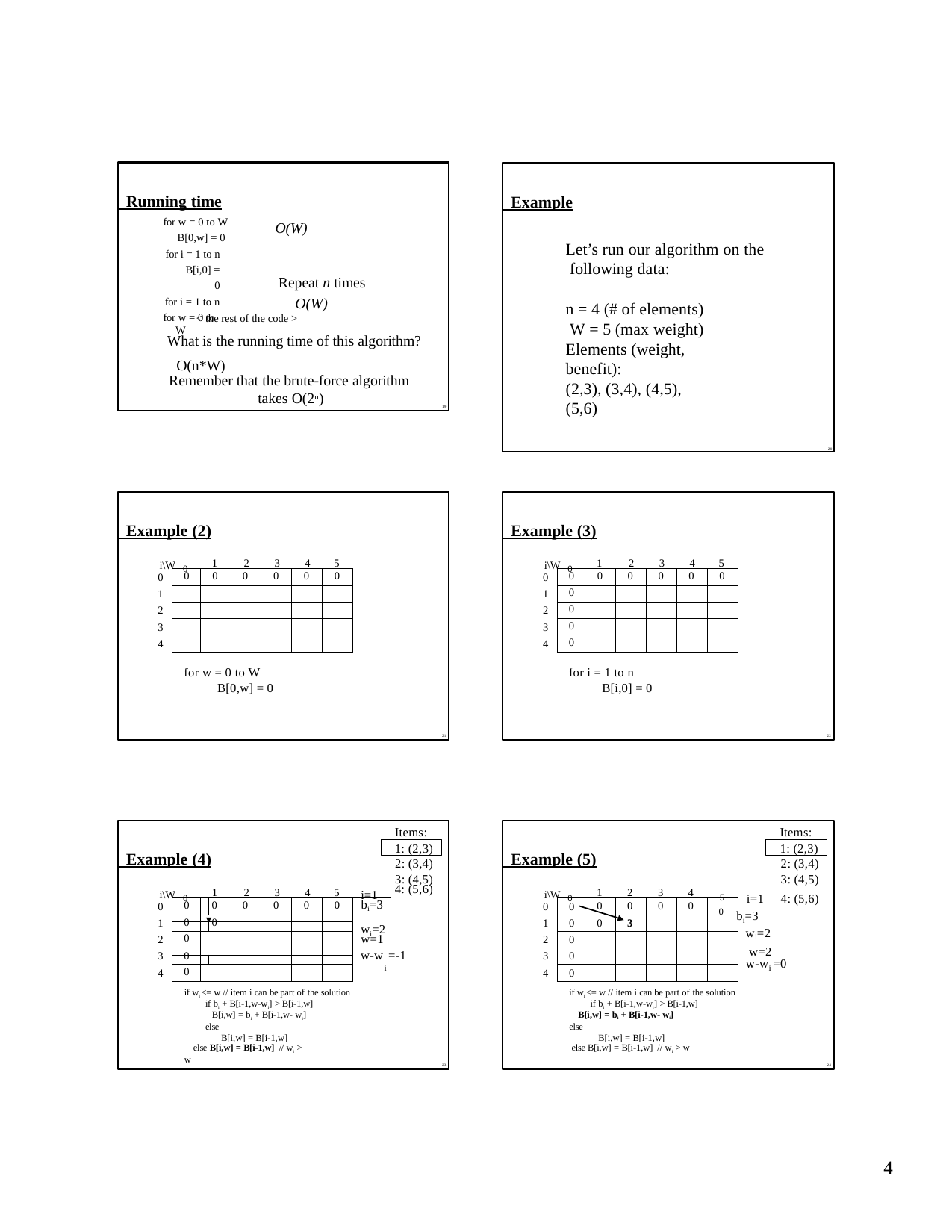

Example

Let’s run our algorithm on the  following data:

n = 4 (# of elements)  W = 5 (max weight)
Elements (weight, benefit):
(2,3), (3,4), (4,5), (5,6)

20
  Running time
for w = 0 to W
O(W)
B[0,w] = 0
for i = 1 to n  B[i,0] = 0
for i = 1 to n
for w = 0 to W
Repeat n times
O(W)
< the rest of the code >
What is the running time of this algorithm?  O(n*W)
Remember that the brute-force algorithm
takes O(2n)
19

  Example (2)
  Example (3)
i\W 0
i\W 0
1	2	3	4
5
1	2	3	4
5
0
1
2
3
4
0
1
2
3
4
| 0 | 0 | 0 | 0 | 0 | 0 |
| --- | --- | --- | --- | --- | --- |
|  |  |  |  |  |  |
|  |  |  |  |  |  |
|  |  |  |  |  |  |
|  |  |  |  |  |  |
| 0 | 0 | 0 | 0 | 0 | 0 |
| --- | --- | --- | --- | --- | --- |
| 0 |  |  |  |  |  |
| 0 |  |  |  |  |  |
| 0 |  |  |  |  |  |
| 0 |  |  |  |  |  |
for w = 0 to W
B[0,w] = 0
for i = 1 to n
B[i,0] = 0
21
22

Items:
Items:
1: (2,3)
1: (2,3)
  Example (4)
  Example (5)
i\W 0
2: (3,4)
3: (4,5)
2: (3,4)
3: (4,5)
5	i=1	4: (5,6)
0 bi=3  wi=2  w=2
i\W 0
1	2	3	4
0	0	0	0
0	3
1	2	3	4
5
i=1
|  |  |  |  |  |  |  |  | 4: (5,6) |
| --- | --- | --- | --- | --- | --- | --- | --- | --- |
| 0 |  | 0 | 0 | 0 | 0 | 0 | bi=3 |  |
|  |  |  |  |  |  |  |  |  |
| 0 |  | 0 |  |  |  |  |  |  |
| 0 |  |  |  |  |  |  | w=1 |  |
|  |  |  |  |  |  |  |  |  |
| 0 |  |  |  |  |  |  | w-w =-1 |  |
| 0 |  |  |  |  |  |  | i |  |
0
1
2
3
4
0	0
1	0
2	0
3	0
4	0

wi=2
w-w =0
i
if wi <= w // item i can be part of the solution  if bi + B[i-1,w-wi] > B[i-1,w]
B[i,w] = bi + B[i-1,w- wi]  else
B[i,w] = B[i-1,w]
else B[i,w] = B[i-1,w] // wi > w
if wi <= w // item i can be part of the solution  if bi + B[i-1,w-wi] > B[i-1,w]
B[i,w] = bi + B[i-1,w- wi]
else
B[i,w] = B[i-1,w]
else B[i,w] = B[i-1,w] // wi > w
23
24
4